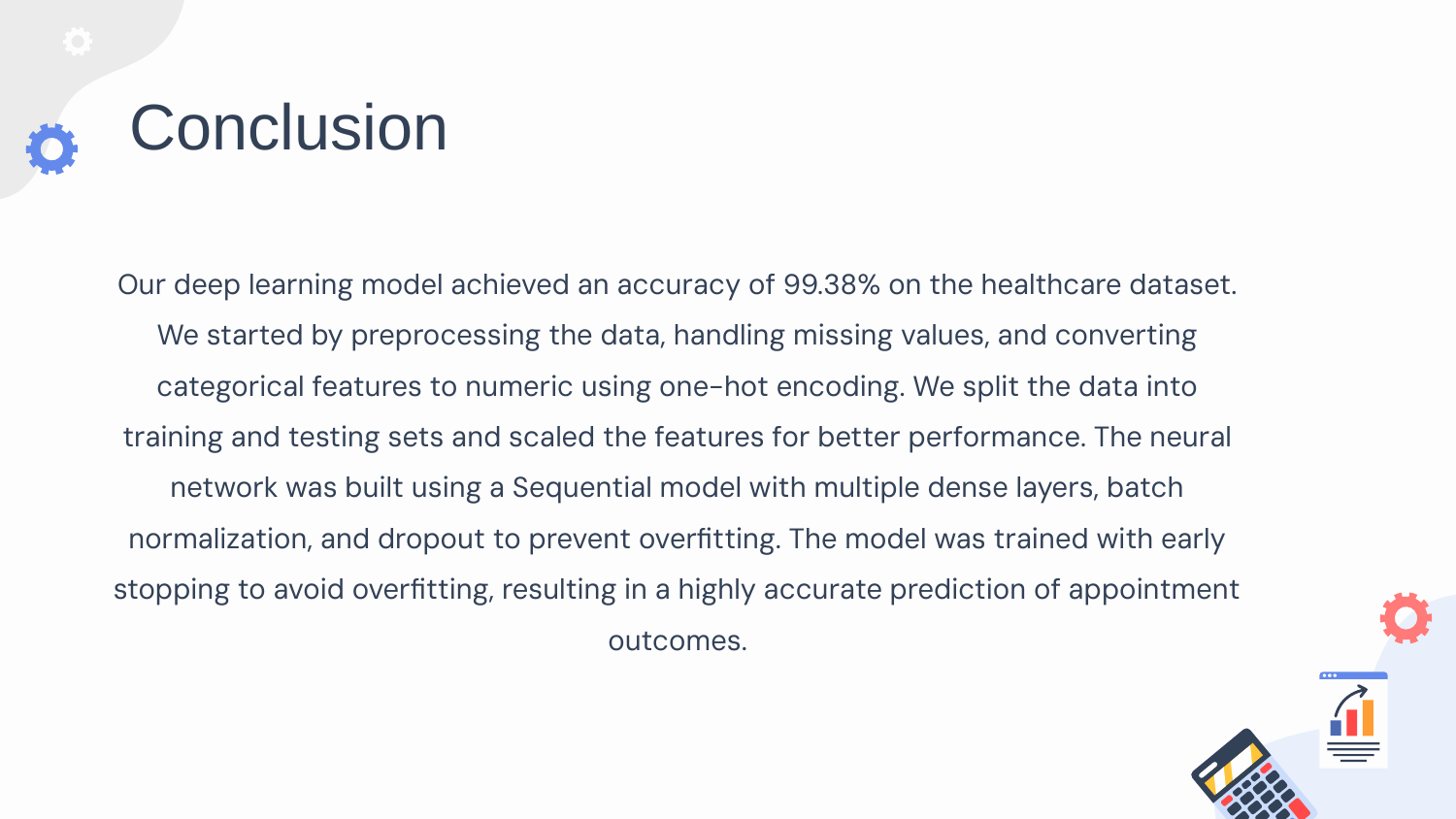

# Conclusion
Our deep learning model achieved an accuracy of 99.38% on the healthcare dataset. We started by preprocessing the data, handling missing values, and converting categorical features to numeric using one-hot encoding. We split the data into training and testing sets and scaled the features for better performance. The neural network was built using a Sequential model with multiple dense layers, batch normalization, and dropout to prevent overfitting. The model was trained with early stopping to avoid overfitting, resulting in a highly accurate prediction of appointment outcomes.